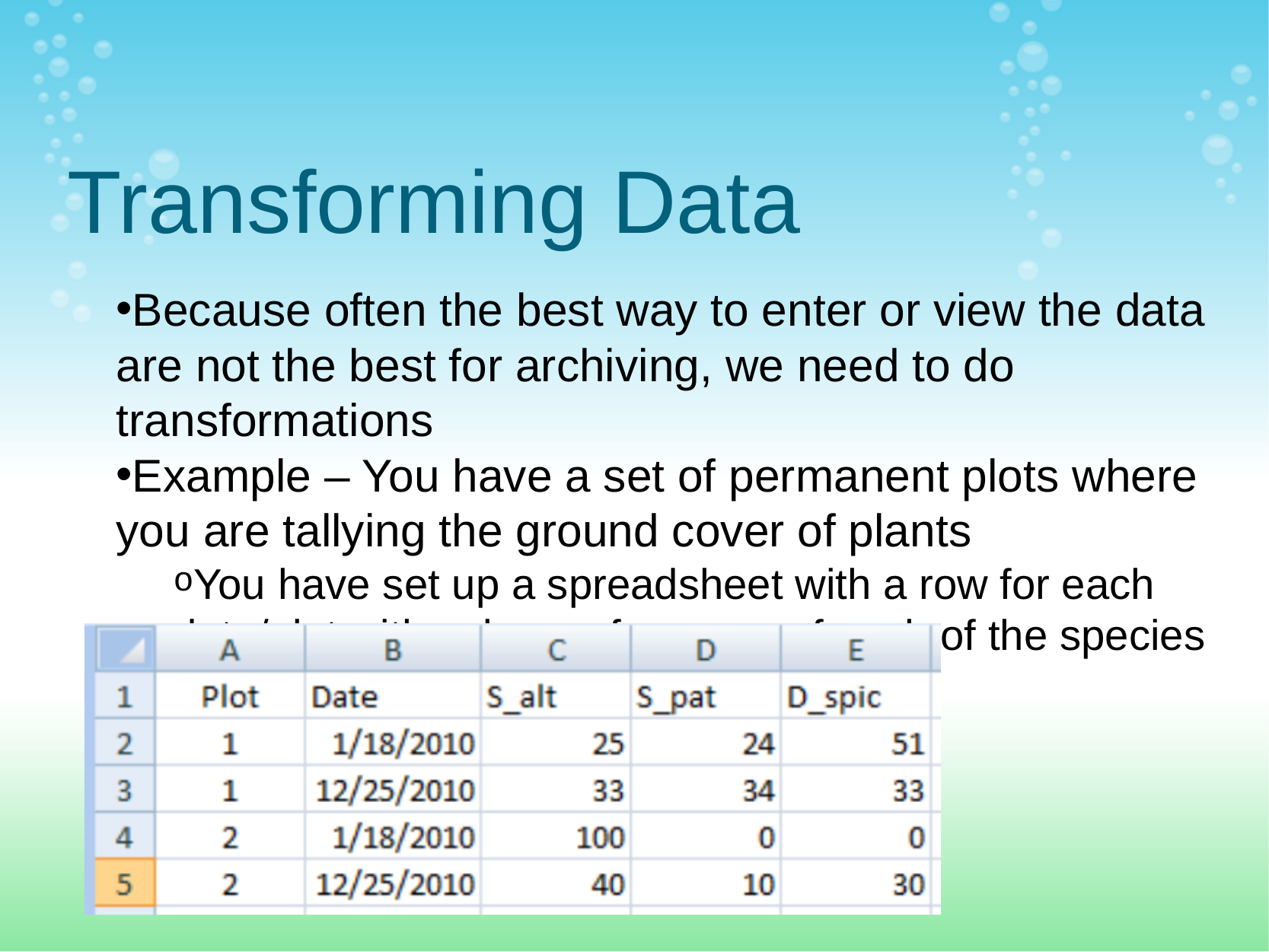

# Transforming Data
Because often the best way to enter or view the data are not the best for archiving, we need to do transformations
Example – You have a set of permanent plots where you are tallying the ground cover of plants
You have set up a spreadsheet with a row for each date/plot with columns for cover of each of the species